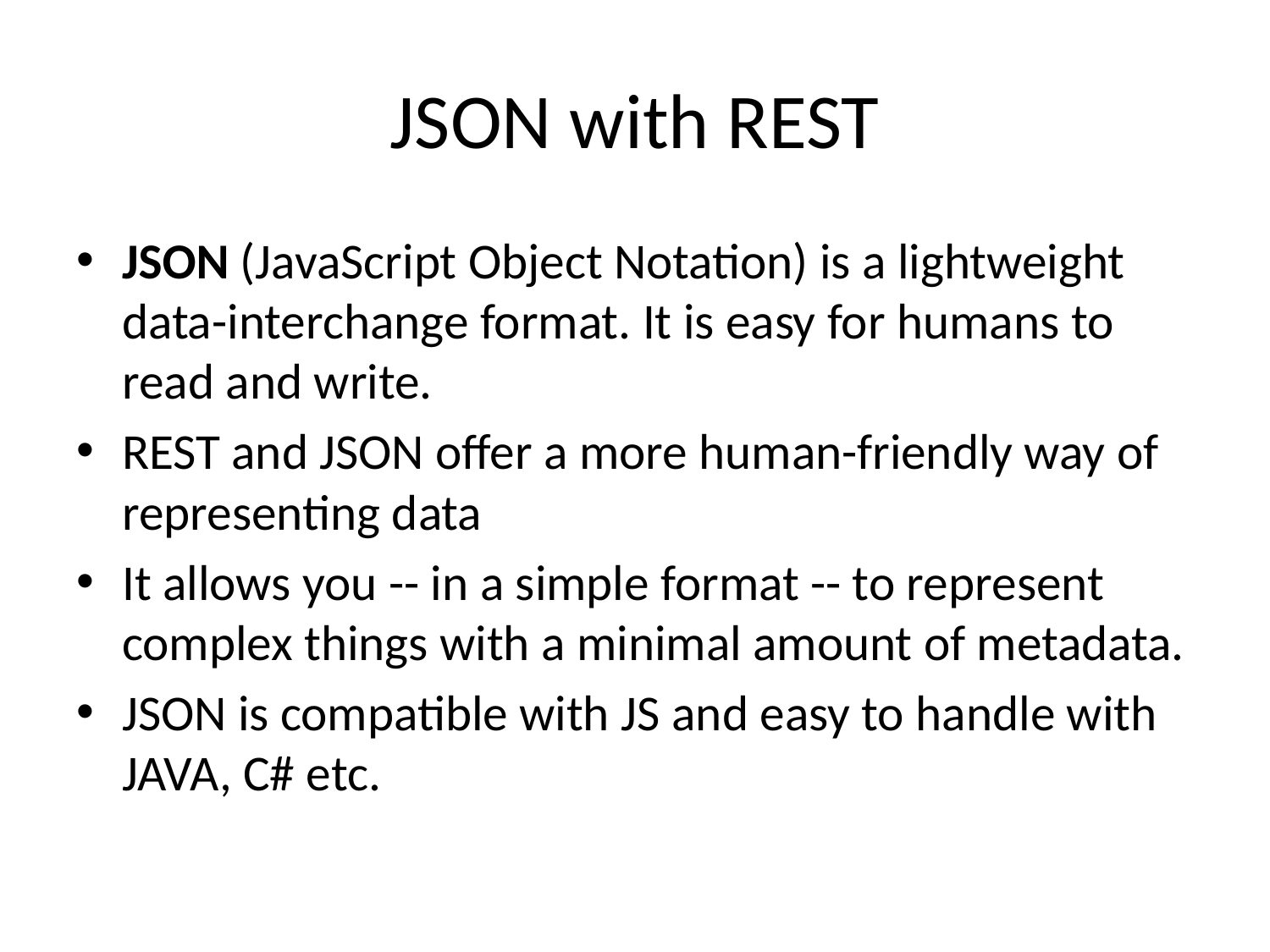

# JSON with REST
JSON (JavaScript Object Notation) is a lightweight data-interchange format. It is easy for humans to read and write.
REST and JSON offer a more human-friendly way of representing data
It allows you -- in a simple format -- to represent complex things with a minimal amount of metadata.
JSON is compatible with JS and easy to handle with JAVA, C# etc.